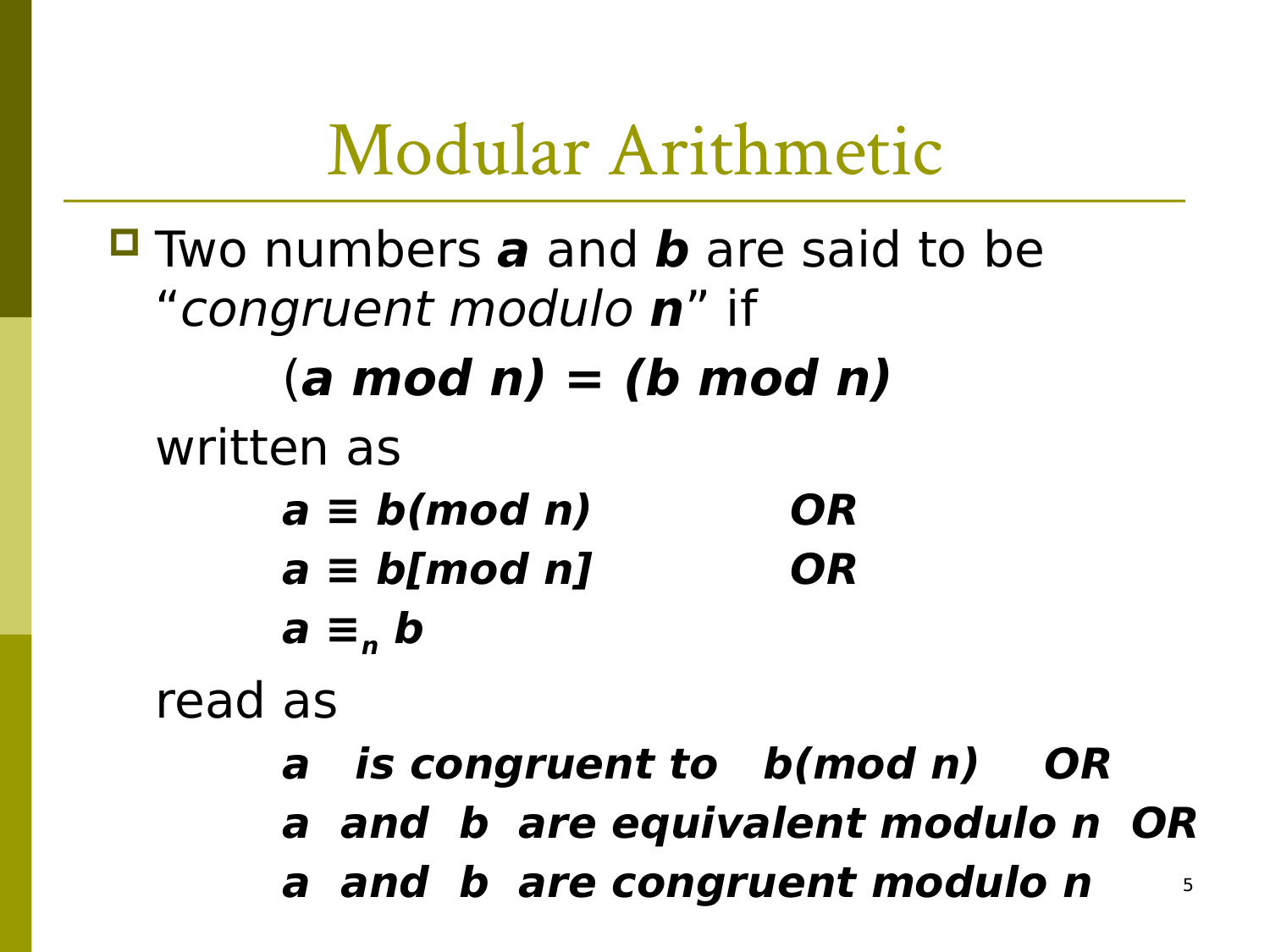

# Modular Arithmetic
Two numbers a and b are said to be “congruent modulo n” if
		(a mod n) = (b mod n)
	written as
		a ≡ b(mod n)		OR
		a ≡ b[mod n]		OR
		a ≡n b
	read as
		a   is congruent to   b(mod n)	OR
		a  and  b  are equivalent modulo n  OR
		a  and  b  are congruent modulo n
5